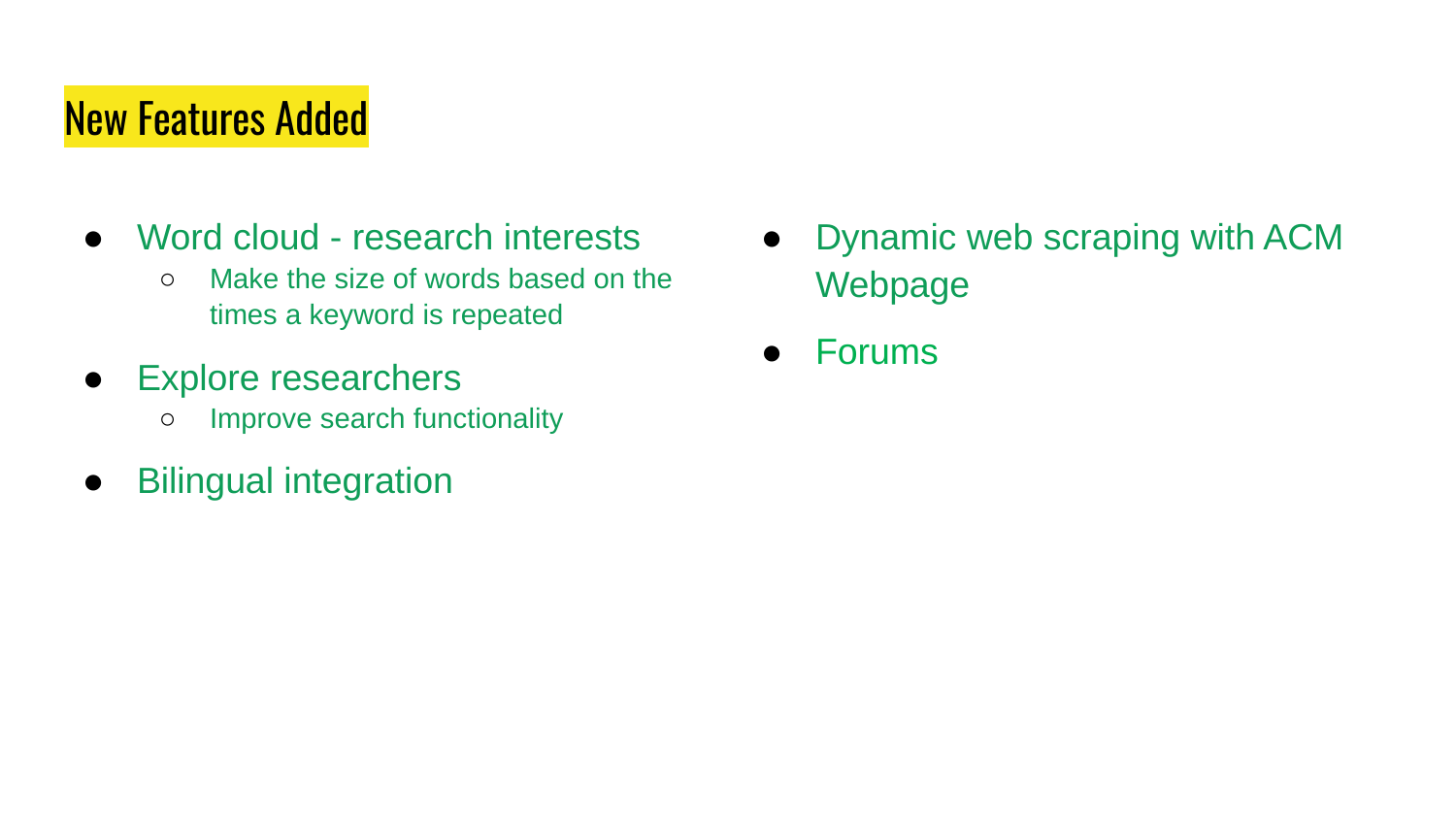

# New Features Added
Word cloud - research interests
Make the size of words based on the times a keyword is repeated
Explore researchers
Improve search functionality
Bilingual integration
Dynamic web scraping with ACM Webpage
Forums